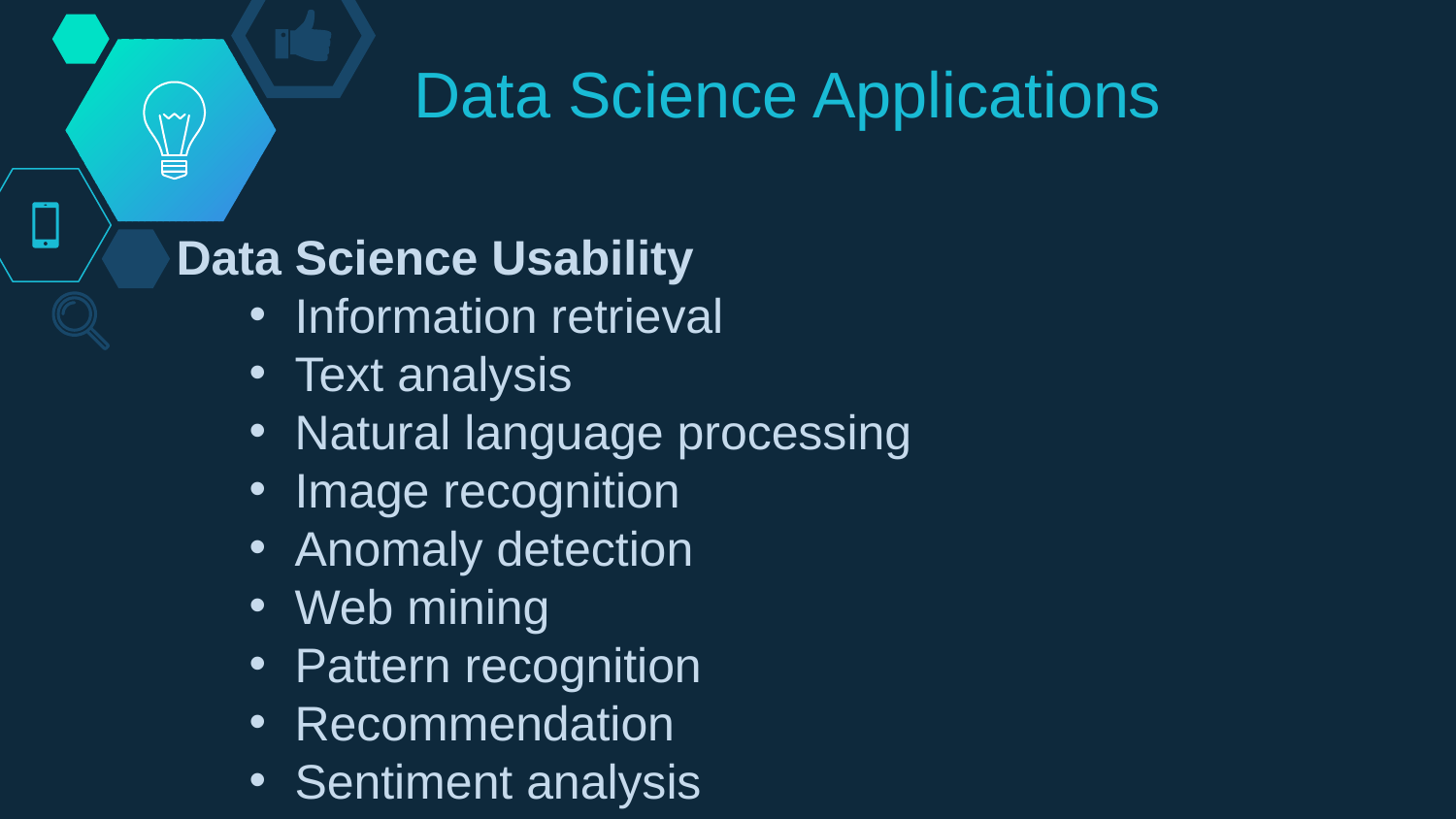

# Data Science Applications
Data Science Usability
Information retrieval
Text analysis
Natural language processing
Image recognition
Anomaly detection
Web mining
Pattern recognition
Recommendation
Sentiment analysis